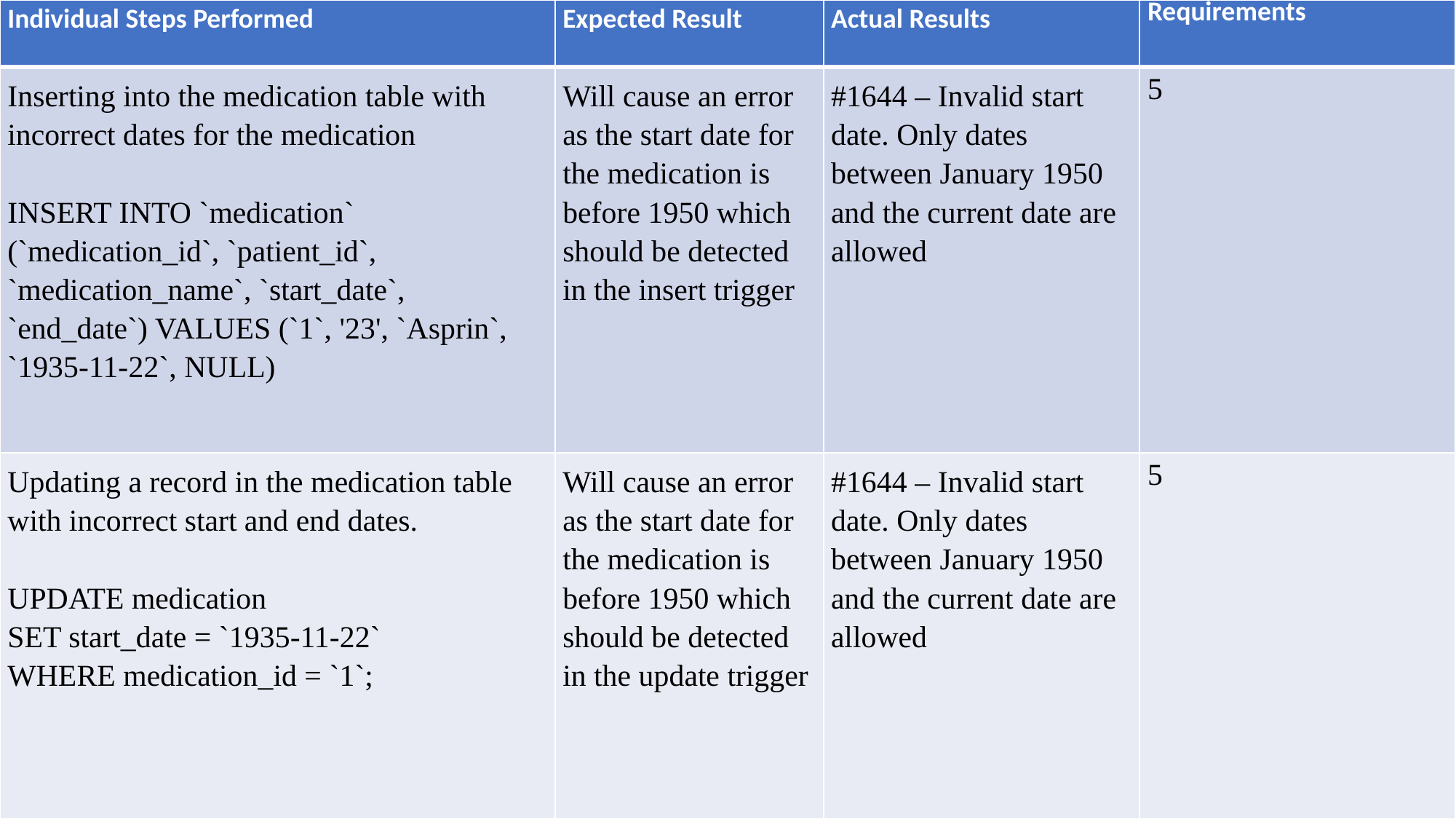

| Individual Steps Performed | Expected Result | Actual Results | Requirements |
| --- | --- | --- | --- |
| Inserting into the medication table with incorrect dates for the medication INSERT INTO `medication` (`medication\_id`, `patient\_id`, `medication\_name`, `start\_date`, `end\_date`) VALUES (`1`, '23', `Asprin`, `1935-11-22`, NULL) | Will cause an error as the start date for the medication is before 1950 which should be detected in the insert trigger | #1644 – Invalid start date. Only dates between January 1950 and the current date are allowed | 5 |
| Updating a record in the medication table with incorrect start and end dates. UPDATE medication SET start\_date = `1935-11-22` WHERE medication\_id = `1`; | Will cause an error as the start date for the medication is before 1950 which should be detected in the update trigger | #1644 – Invalid start date. Only dates between January 1950 and the current date are allowed | 5 |